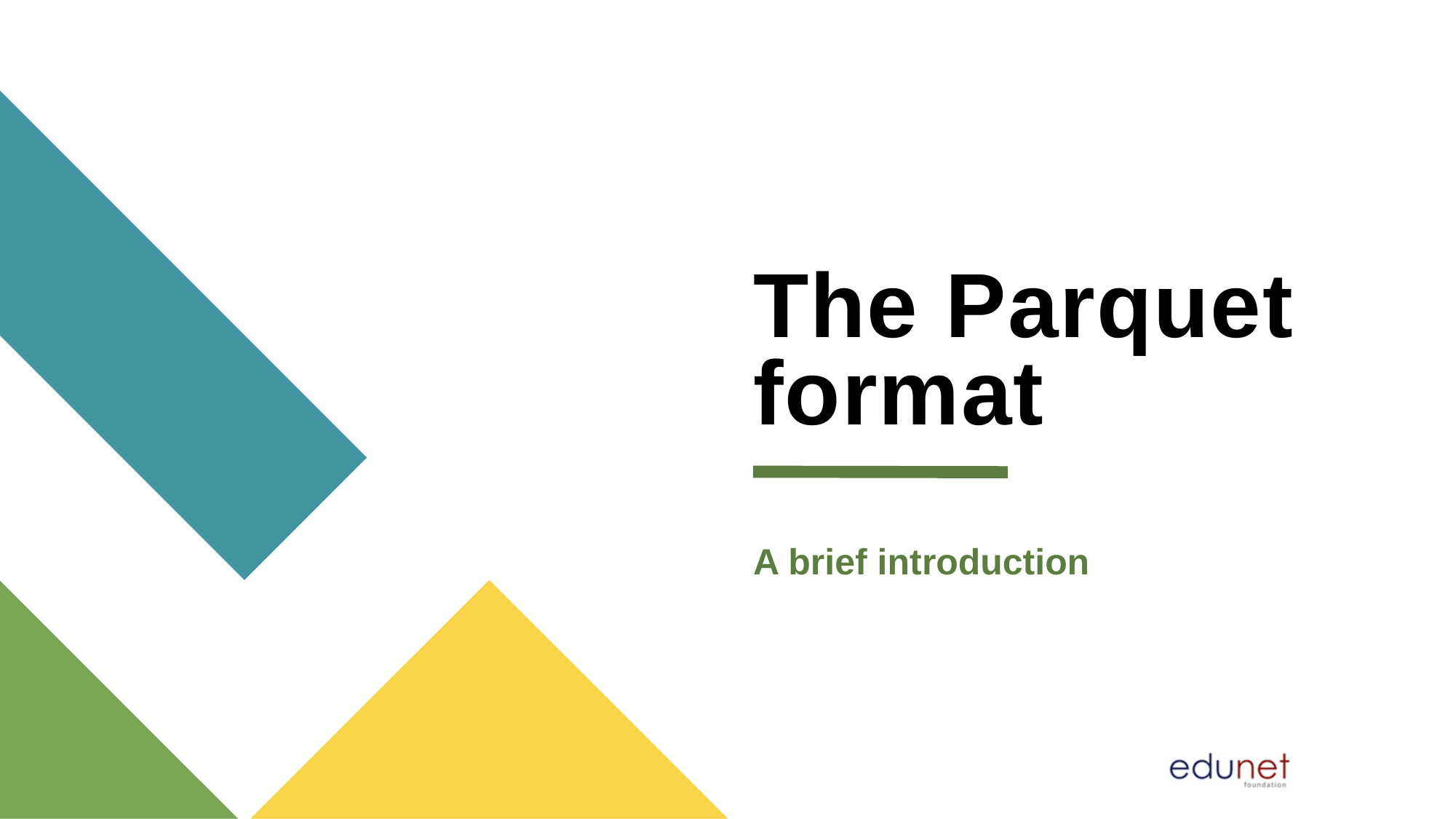

# The Parquet format
A brief introduction